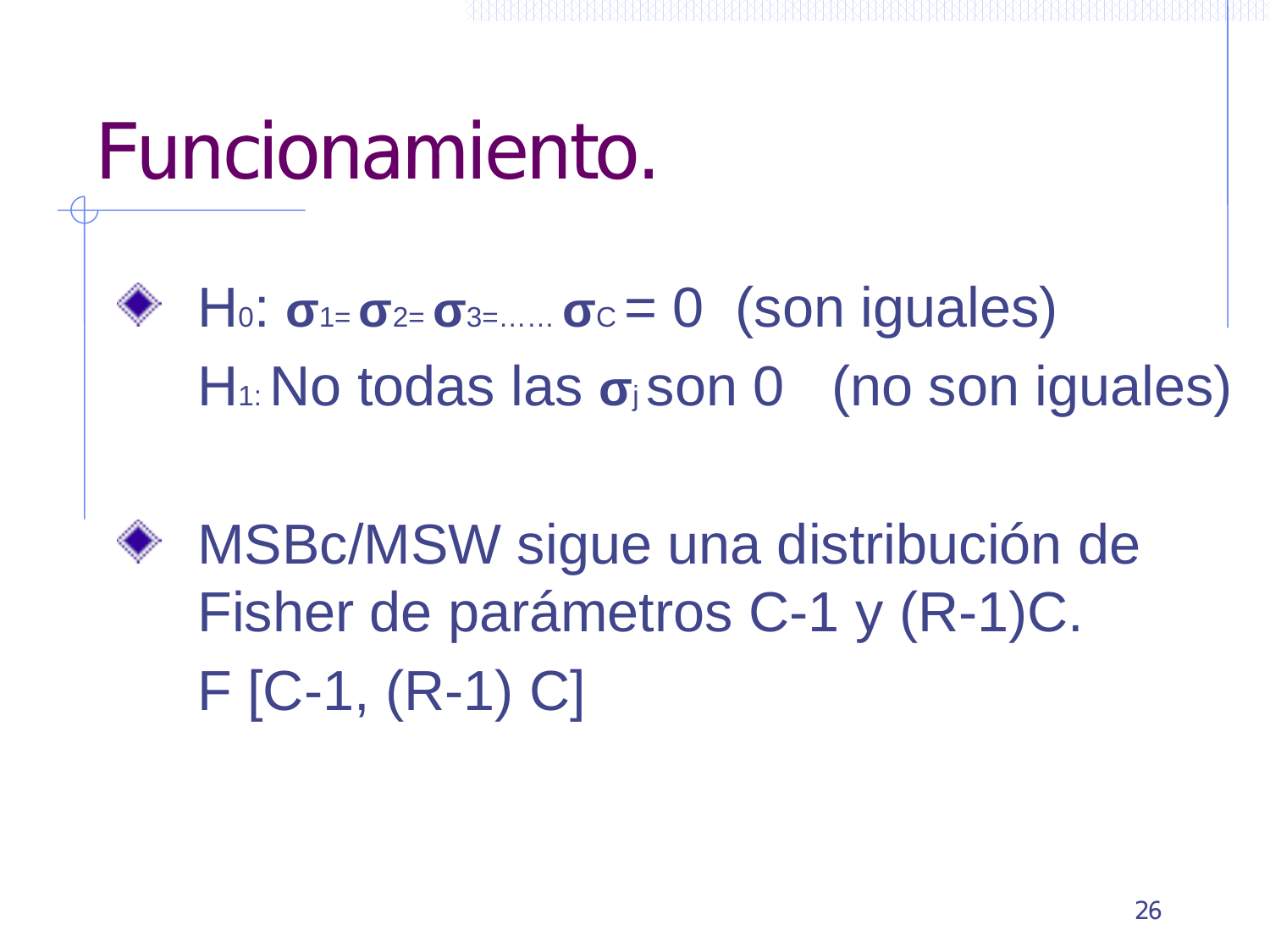

# Funcionamiento.
H0: σ1= σ2= σ3=…… σC = 0  (son iguales)
	H1: No todas las σj son 0   (no son iguales)

MSBc/MSW sigue una distribución de Fisher de parámetros C-1 y (R-1)C.
	F [C-1, (R-1) C]

26